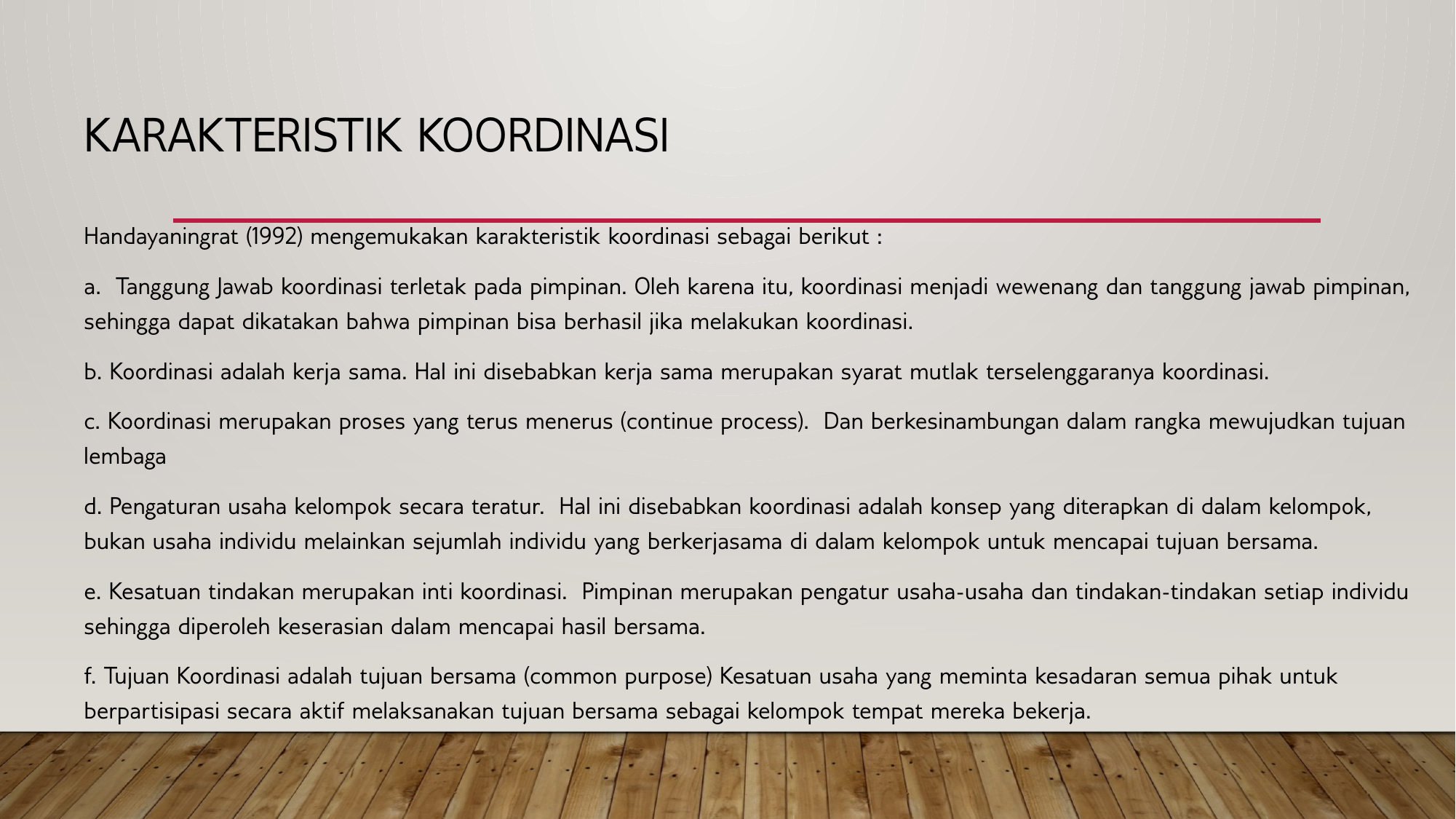

# Karakteristik Koordinasi
Handayaningrat (1992) mengemukakan karakteristik koordinasi sebagai berikut :
a.  Tanggung Jawab koordinasi terletak pada pimpinan. Oleh karena itu, koordinasi menjadi wewenang dan tanggung jawab pimpinan, sehingga dapat dikatakan bahwa pimpinan bisa berhasil jika melakukan koordinasi.
b. Koordinasi adalah kerja sama. Hal ini disebabkan kerja sama merupakan syarat mutlak terselenggaranya koordinasi.
c. Koordinasi merupakan proses yang terus menerus (continue process).  Dan berkesinambungan dalam rangka mewujudkan tujuan lembaga
d. Pengaturan usaha kelompok secara teratur.  Hal ini disebabkan koordinasi adalah konsep yang diterapkan di dalam kelompok, bukan usaha individu melainkan sejumlah individu yang berkerjasama di dalam kelompok untuk mencapai tujuan bersama.
e. Kesatuan tindakan merupakan inti koordinasi.  Pimpinan merupakan pengatur usaha-usaha dan tindakan-tindakan setiap individu sehingga diperoleh keserasian dalam mencapai hasil bersama.
f. Tujuan Koordinasi adalah tujuan bersama (common purpose) Kesatuan usaha yang meminta kesadaran semua pihak untuk berpartisipasi secara aktif melaksanakan tujuan bersama sebagai kelompok tempat mereka bekerja.